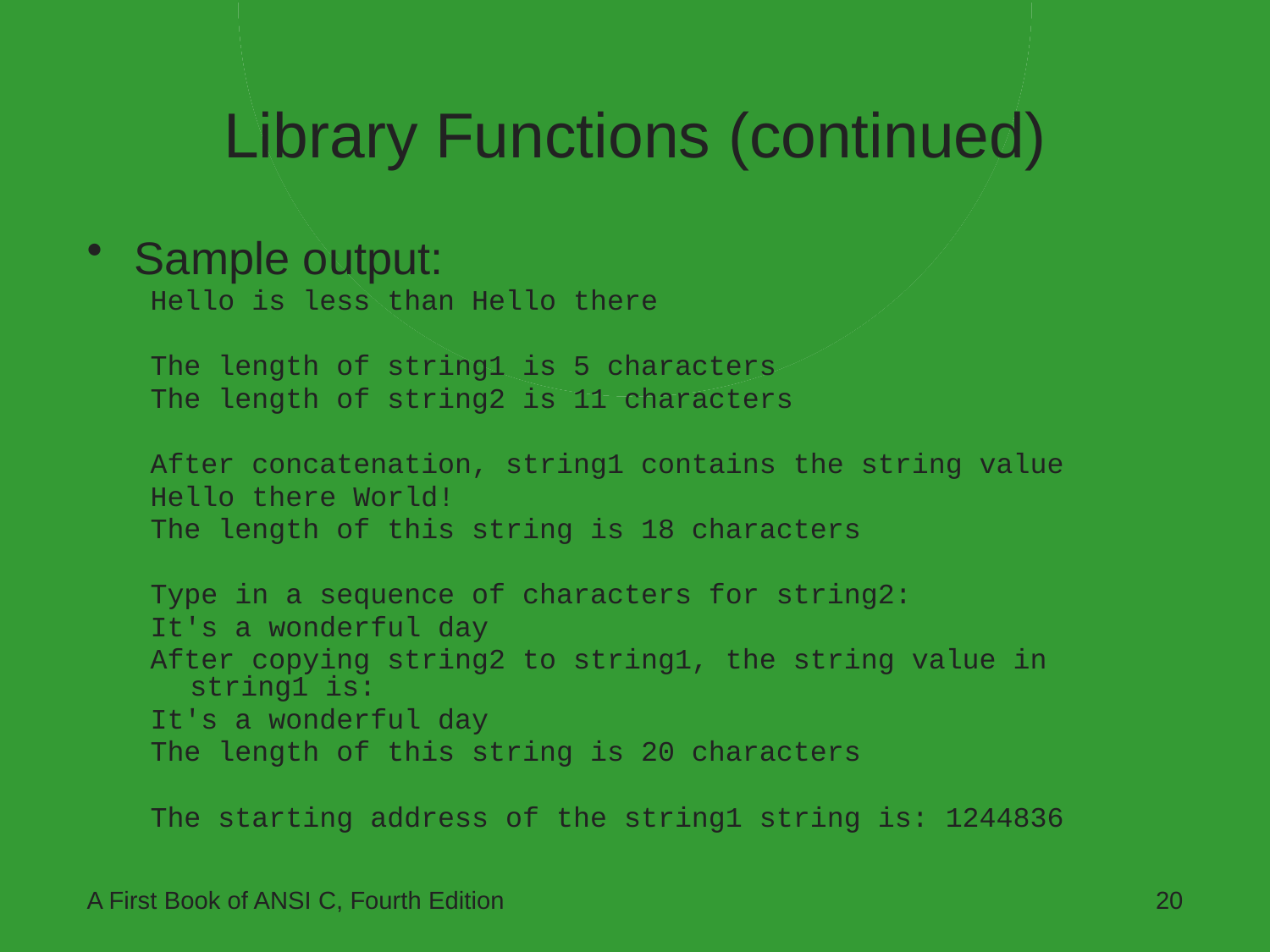

# Library Functions (continued)
Sample output:
Hello is less than Hello there

The length of string1 is 5 characters
The length of string2 is 11 characters

After concatenation, string1 contains the string value
Hello there World!
The length of this string is 18 characters

Type in a sequence of characters for string2:
It's a wonderful day
After copying string2 to string1, the string value in string1 is:
It's a wonderful day
The length of this string is 20 characters

The starting address of the string1 string is: 1244836
A First Book of ANSI C, Fourth Edition
20